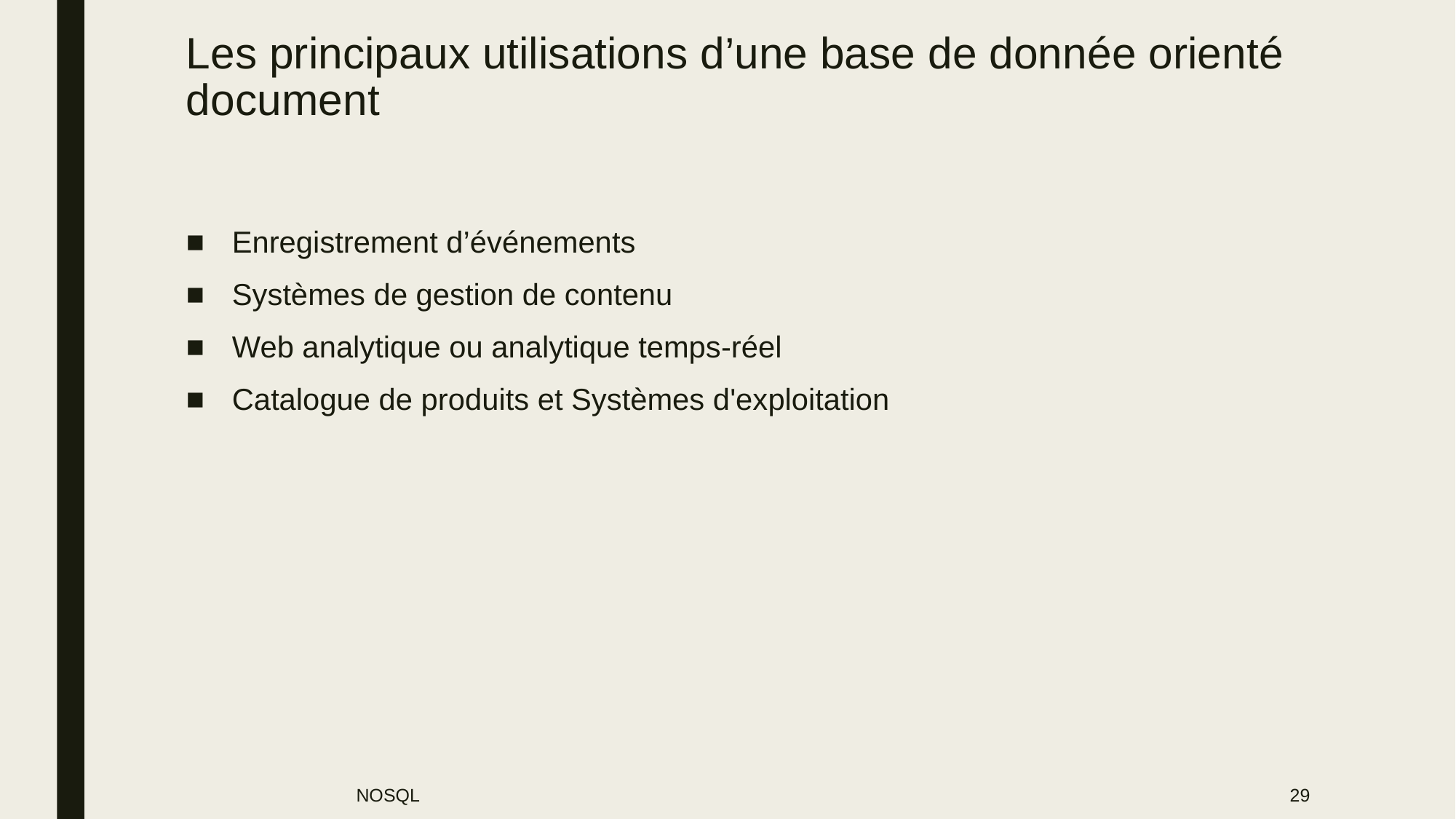

# Les principaux utilisations d’une base de donnée orienté document

Enregistrement d’événements
Systèmes de gestion de contenu
Web analytique ou analytique temps-réel
Catalogue de produits et Systèmes d'exploitation
NOSQL
29